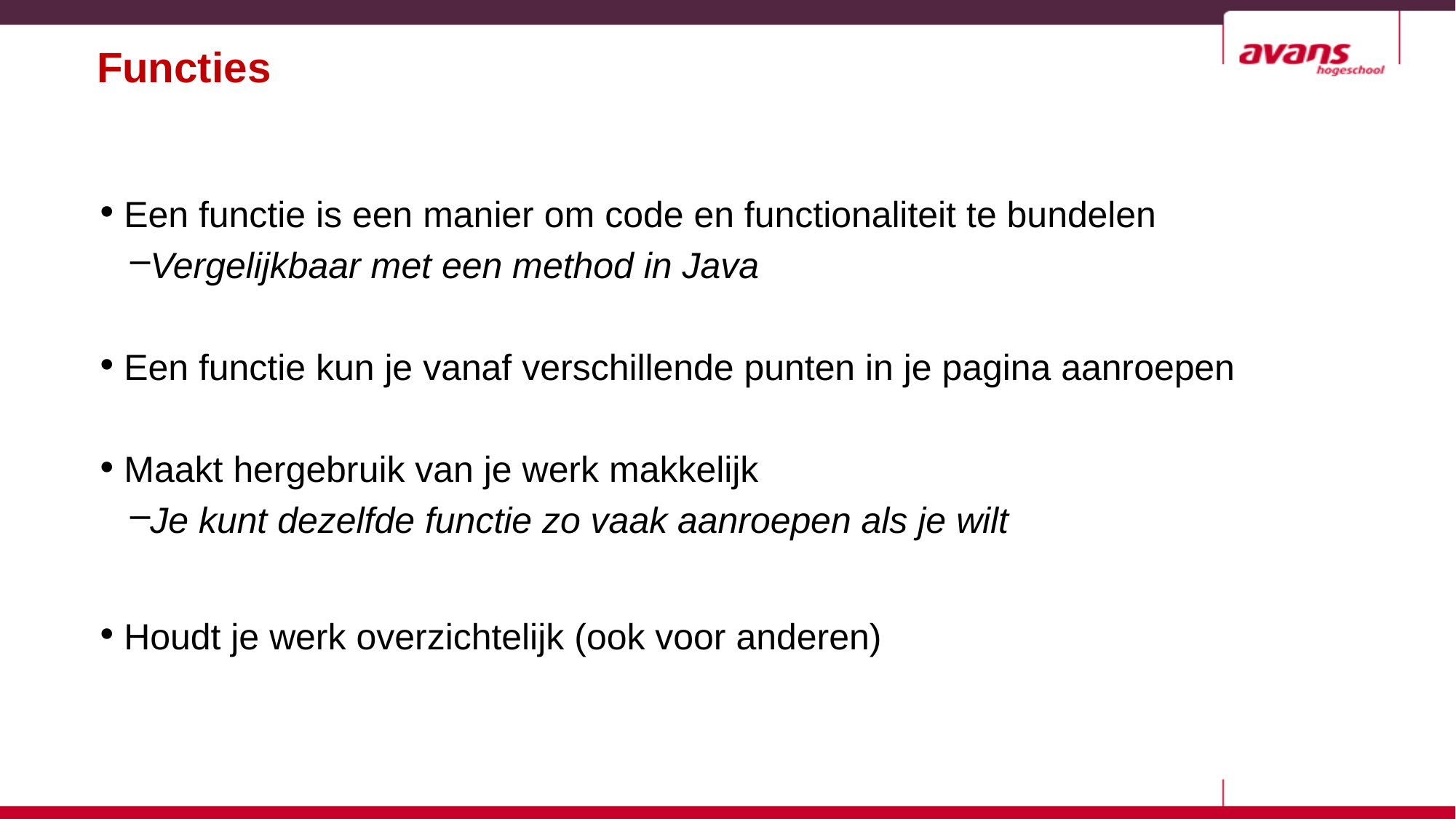

# Functies
Een functie is een manier om code en functionaliteit te bundelen
Vergelijkbaar met een method in Java

Een functie kun je vanaf verschillende punten in je pagina aanroepen

Maakt hergebruik van je werk makkelijk
Je kunt dezelfde functie zo vaak aanroepen als je wilt

Houdt je werk overzichtelijk (ook voor anderen)